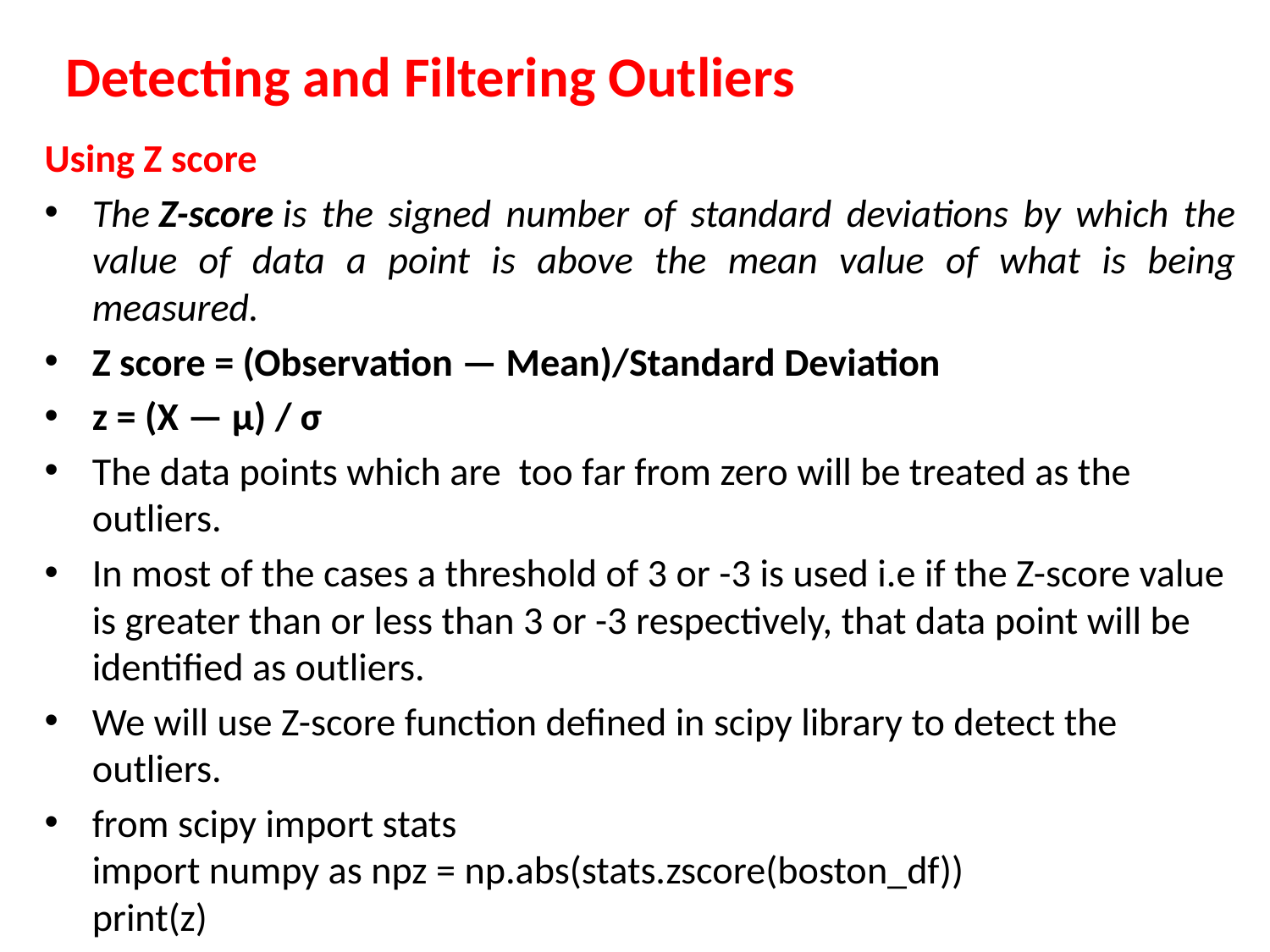

# Detecting and Filtering Outliers
Using Z score
The Z-score is the signed number of standard deviations by which the value of data a point is above the mean value of what is being measured.
Z score = (Observation — Mean)/Standard Deviation
z = (X — μ) / σ
The data points which are  too far from zero will be treated as the outliers.
In most of the cases a threshold of 3 or -3 is used i.e if the Z-score value is greater than or less than 3 or -3 respectively, that data point will be identified as outliers.
We will use Z-score function defined in scipy library to detect the outliers.
from scipy import stats
import numpy as npz = np.abs(stats.zscore(boston_df))
print(z)